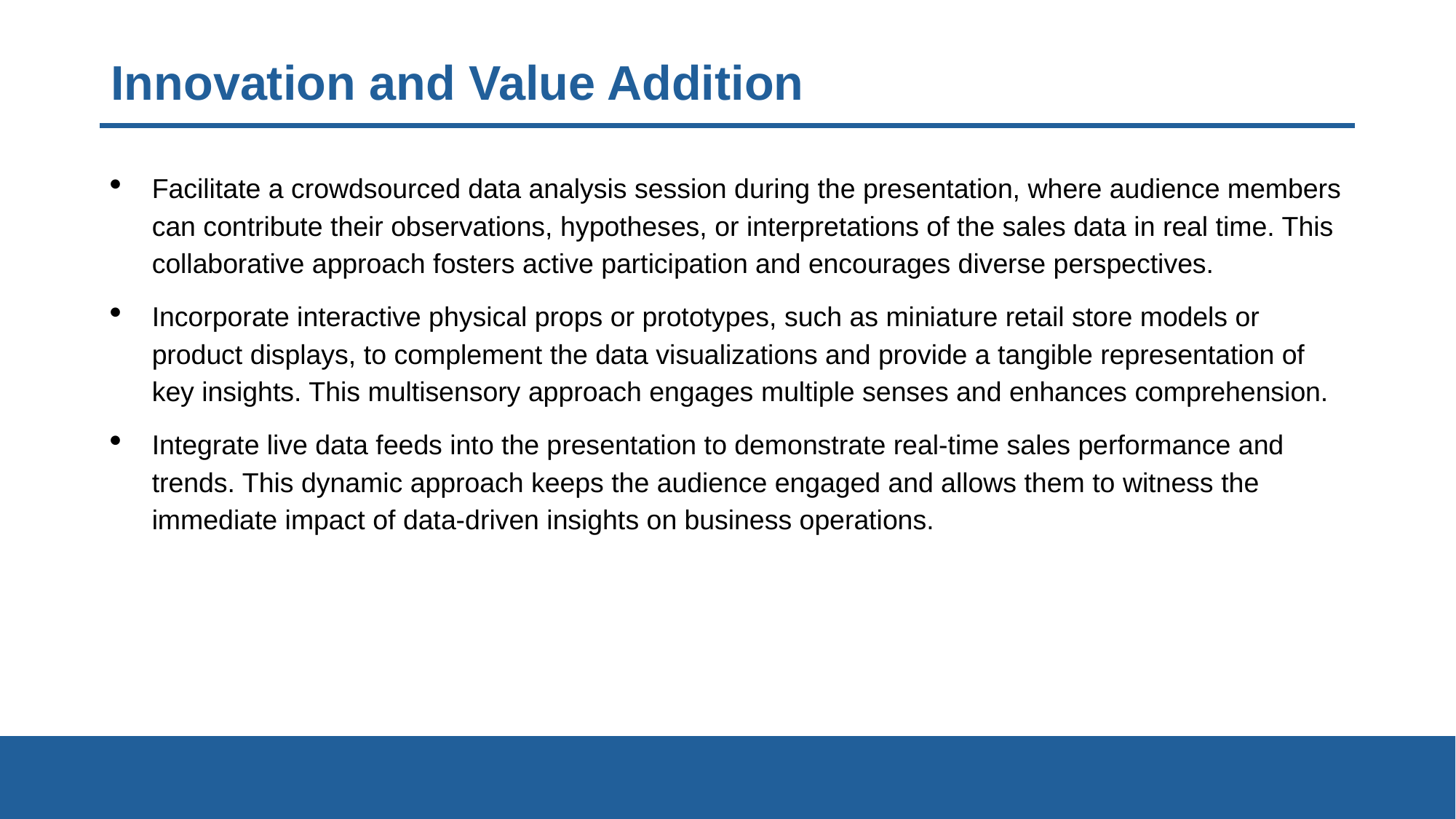

# Innovation and Value Addition
Facilitate a crowdsourced data analysis session during the presentation, where audience members can contribute their observations, hypotheses, or interpretations of the sales data in real time. This collaborative approach fosters active participation and encourages diverse perspectives.
Incorporate interactive physical props or prototypes, such as miniature retail store models or product displays, to complement the data visualizations and provide a tangible representation of key insights. This multisensory approach engages multiple senses and enhances comprehension.
Integrate live data feeds into the presentation to demonstrate real-time sales performance and trends. This dynamic approach keeps the audience engaged and allows them to witness the immediate impact of data-driven insights on business operations.